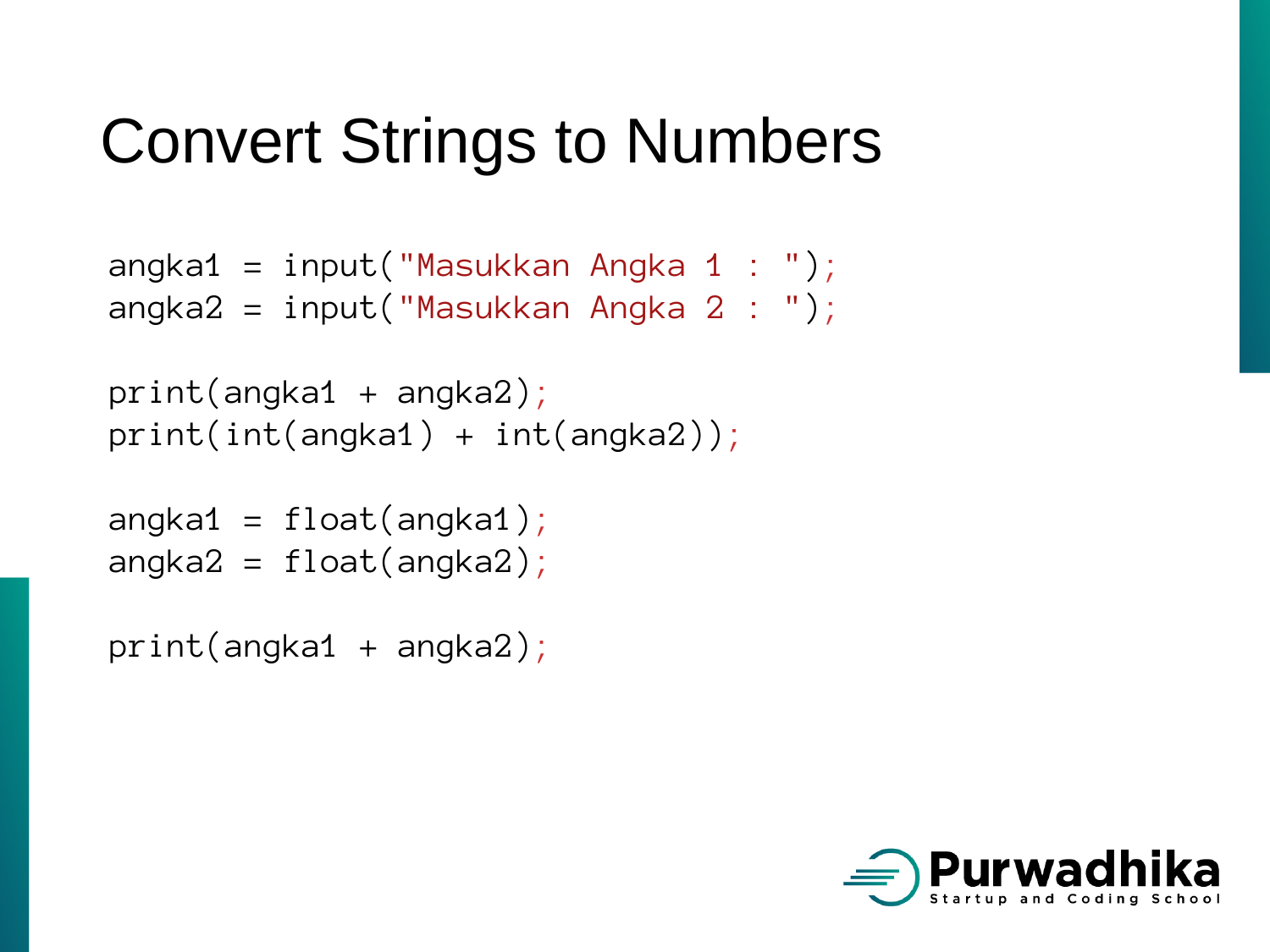

# Convert Strings to Numbers
angka1 = input("Masukkan Angka 1 : ");
angka2 = input("Masukkan Angka 2 : ");
print(angka1 + angka2);
print(int(angka1) + int(angka2));
angka1 = float(angka1);
angka2 = float(angka2);
print(angka1 + angka2);